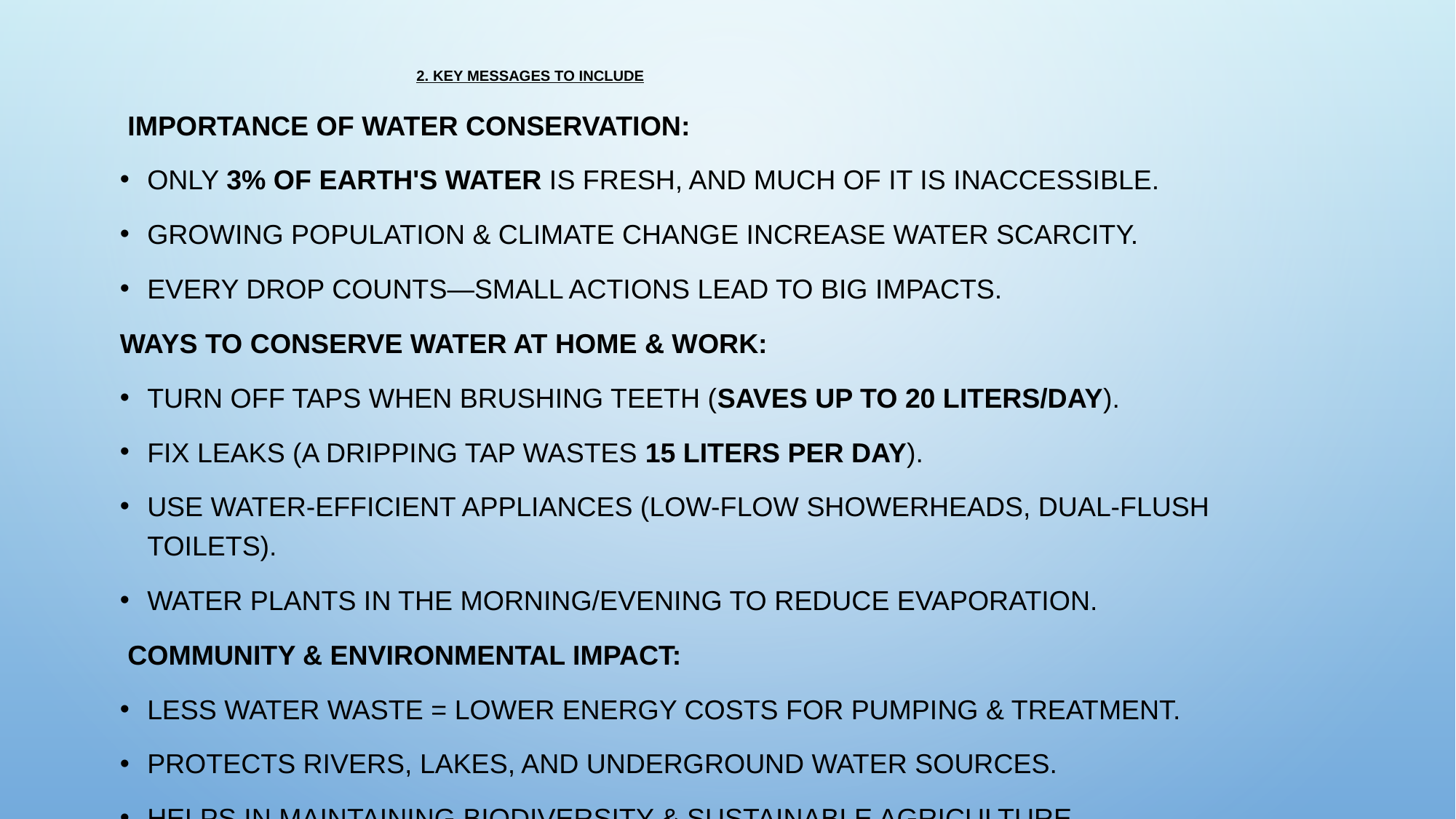

# 2. Key Messages to Include
 Importance of Water Conservation:
Only 3% of Earth's water is fresh, and much of it is inaccessible.
Growing population & climate change increase water scarcity.
Every drop counts—small actions lead to big impacts.
Ways to Conserve Water at Home & Work:
Turn off taps when brushing teeth (saves up to 20 liters/day).
Fix leaks (a dripping tap wastes 15 liters per day).
Use water-efficient appliances (low-flow showerheads, dual-flush toilets).
Water plants in the morning/evening to reduce evaporation.
 Community & Environmental Impact:
Less water waste = lower energy costs for pumping & treatment.
Protects rivers, lakes, and underground water sources.
Helps in maintaining biodiversity & sustainable agriculture.